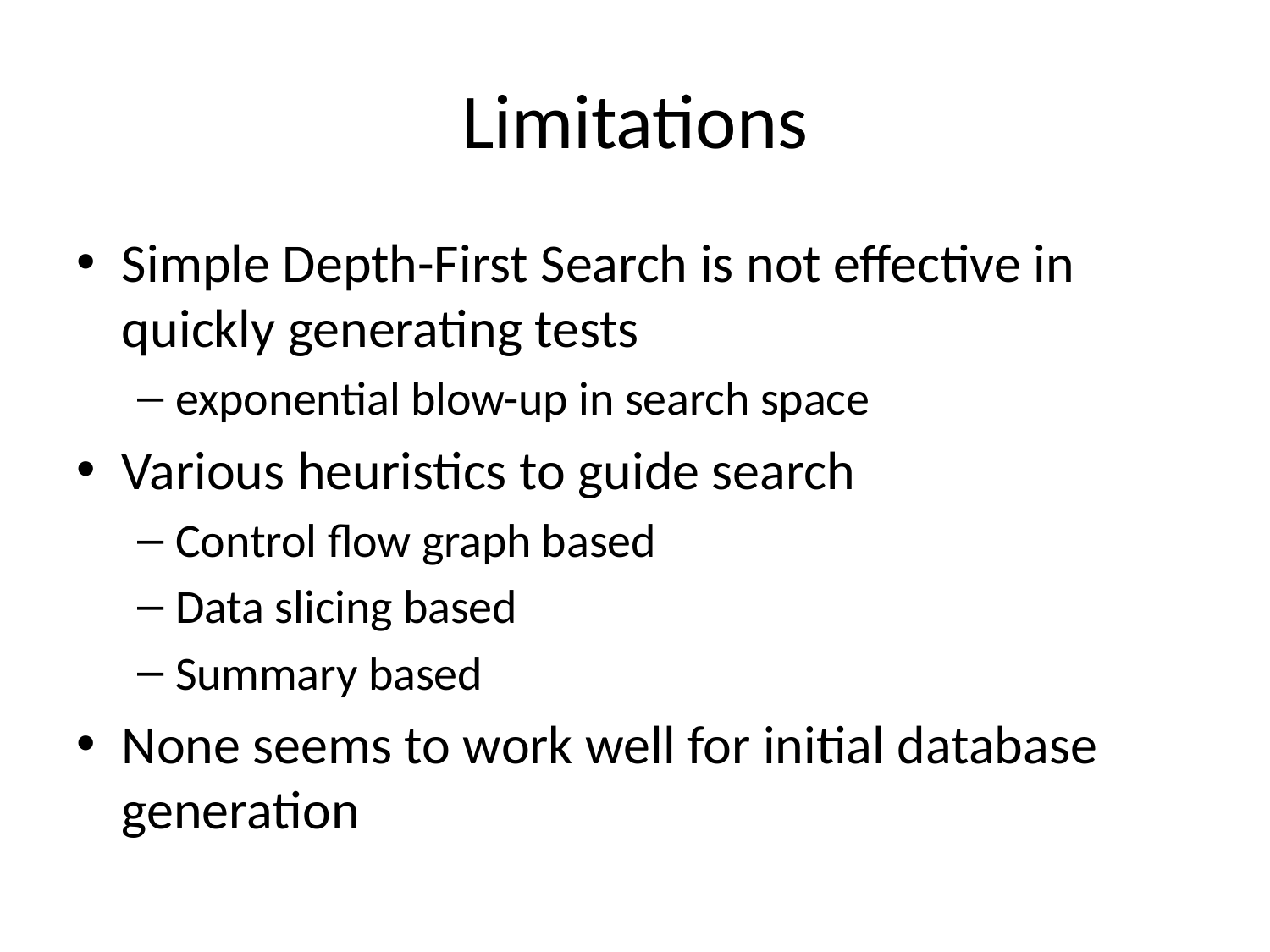

# Limitations
Simple Depth-First Search is not effective in quickly generating tests
exponential blow-up in search space
Various heuristics to guide search
Control flow graph based
Data slicing based
Summary based
None seems to work well for initial database generation